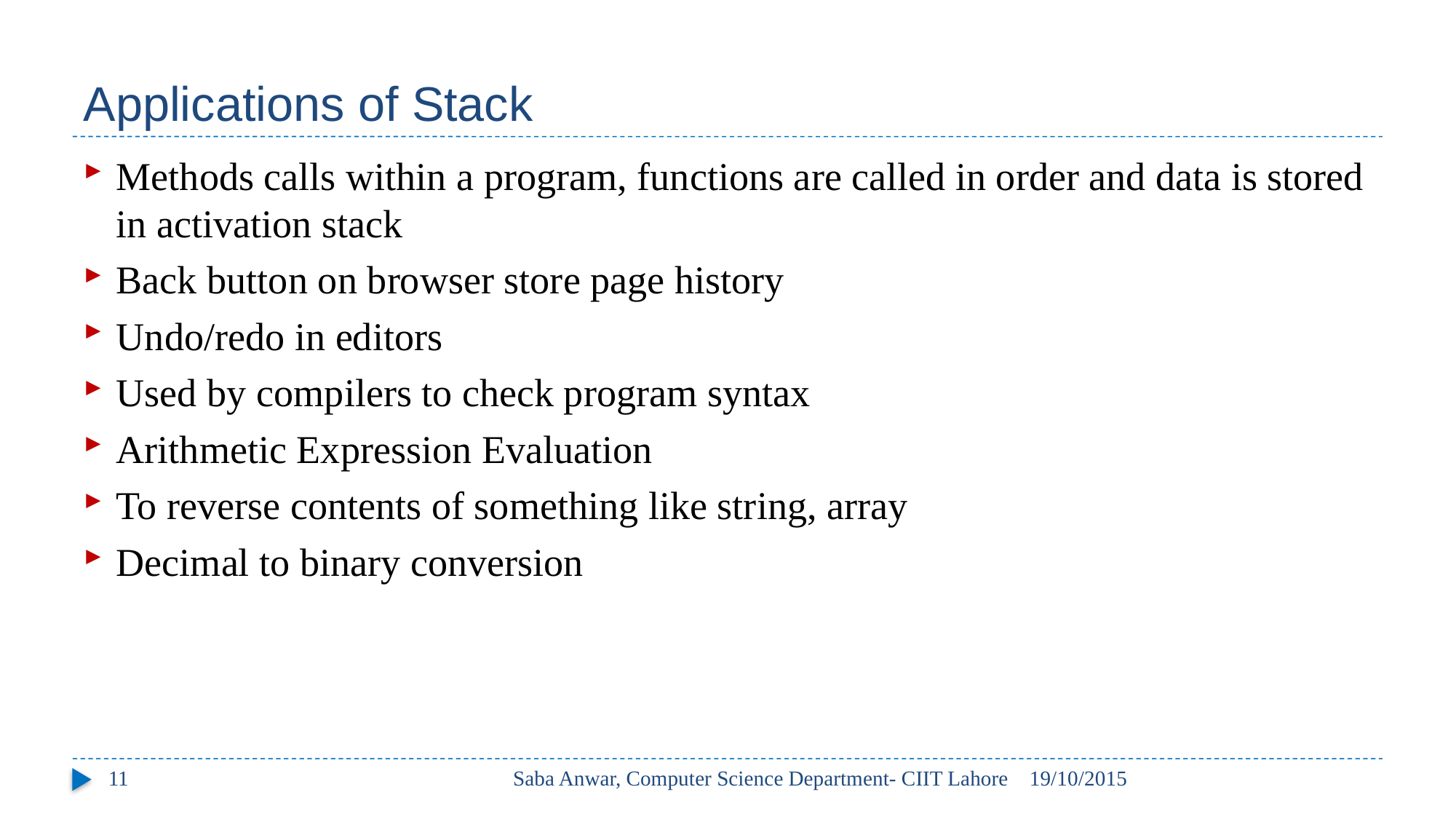

# Applications of Stack
Methods calls within a program, functions are called in order and data is stored in activation stack
Back button on browser store page history
Undo/redo in editors
Used by compilers to check program syntax
Arithmetic Expression Evaluation
To reverse contents of something like string, array
Decimal to binary conversion
11
Saba Anwar, Computer Science Department- CIIT Lahore
19/10/2015